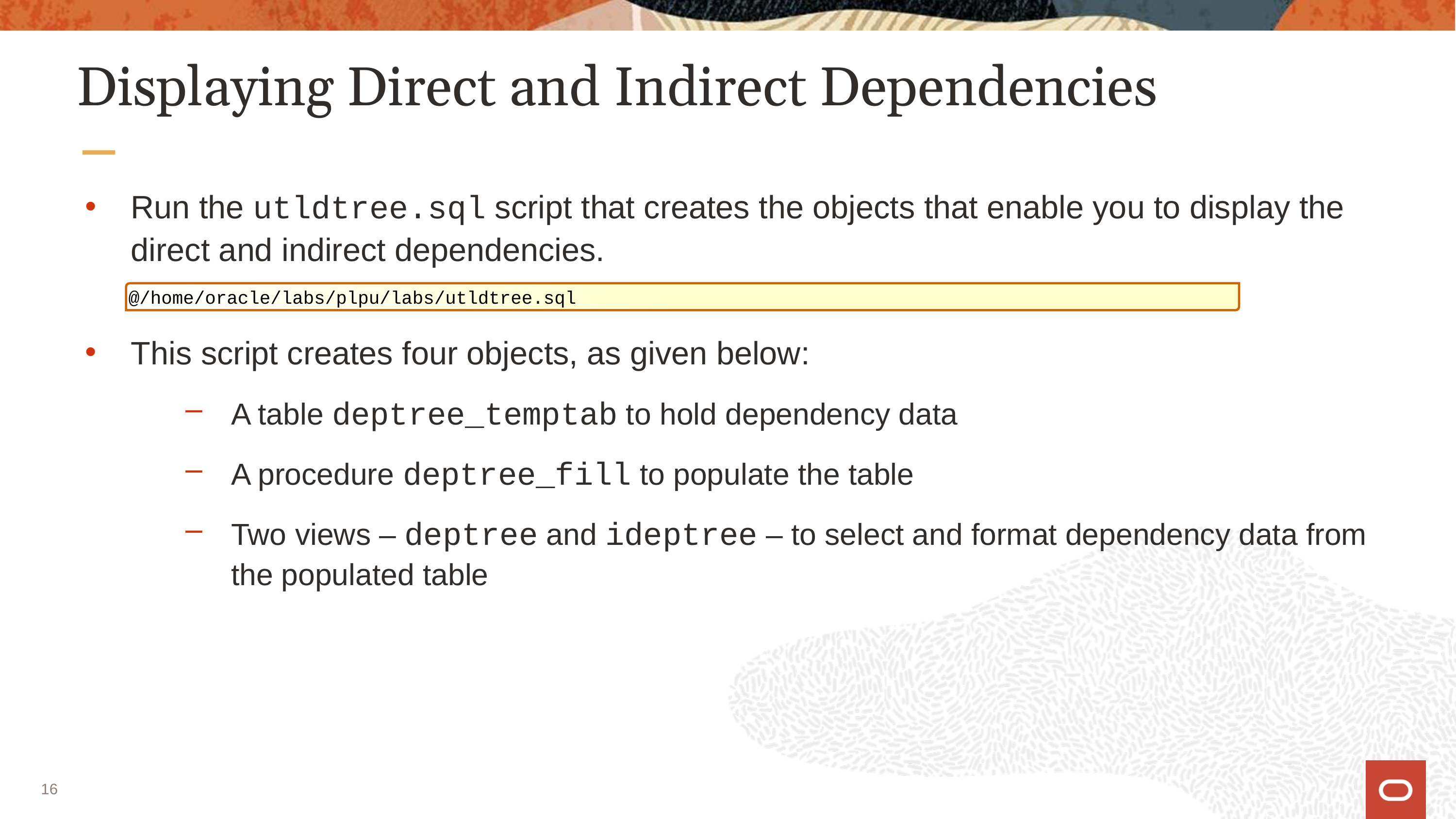

# Displaying Direct and Indirect Dependencies
Run the utldtree.sql script that creates the objects that enable you to display the direct and indirect dependencies.
This script creates four objects, as given below:
A table deptree_temptab to hold dependency data
A procedure deptree_fill to populate the table
Two views – deptree and ideptree – to select and format dependency data from the populated table
@/home/oracle/labs/plpu/labs/utldtree.sql